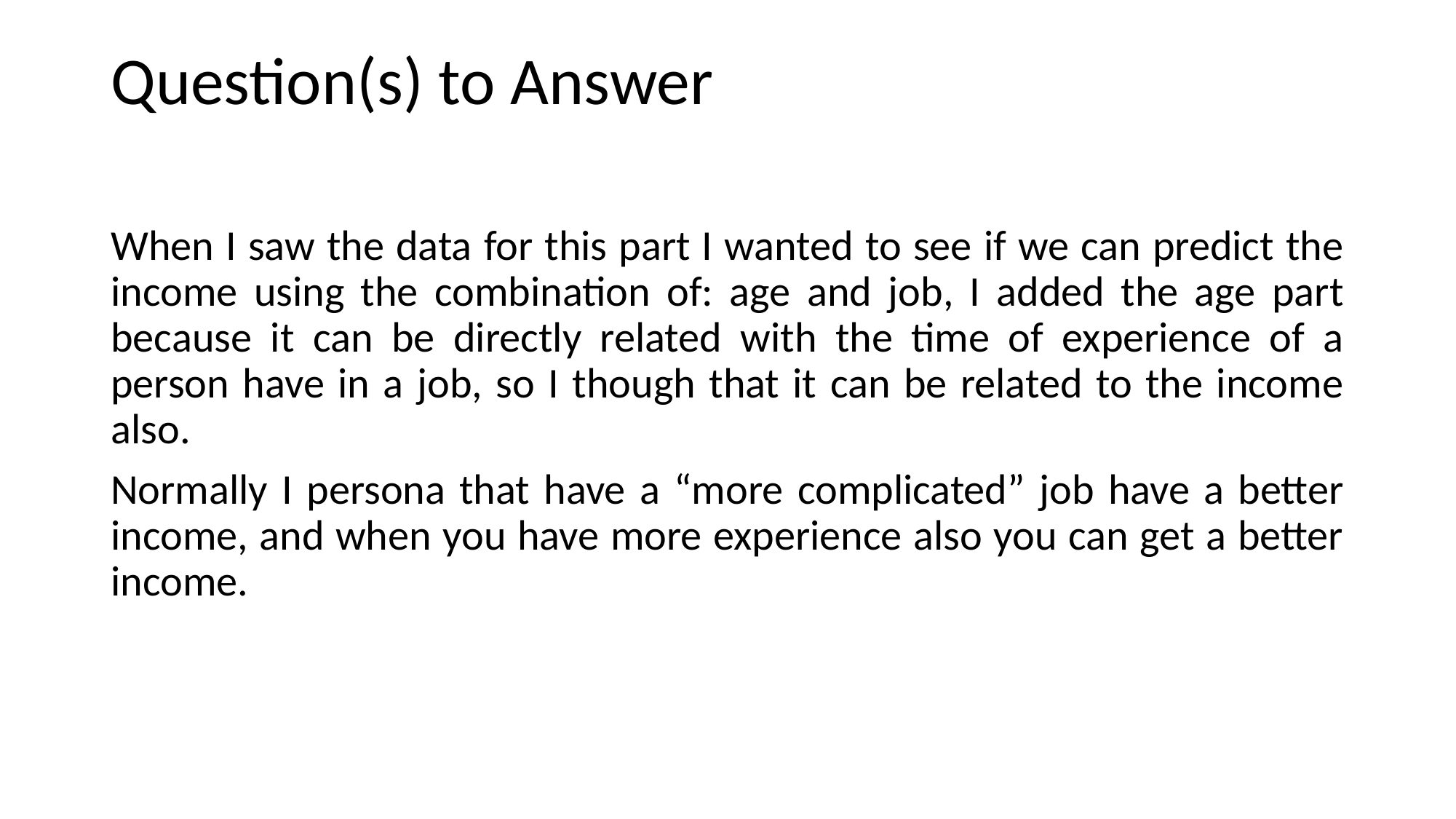

# Question(s) to Answer
When I saw the data for this part I wanted to see if we can predict the income using the combination of: age and job, I added the age part because it can be directly related with the time of experience of a person have in a job, so I though that it can be related to the income also.
Normally I persona that have a “more complicated” job have a better income, and when you have more experience also you can get a better income.